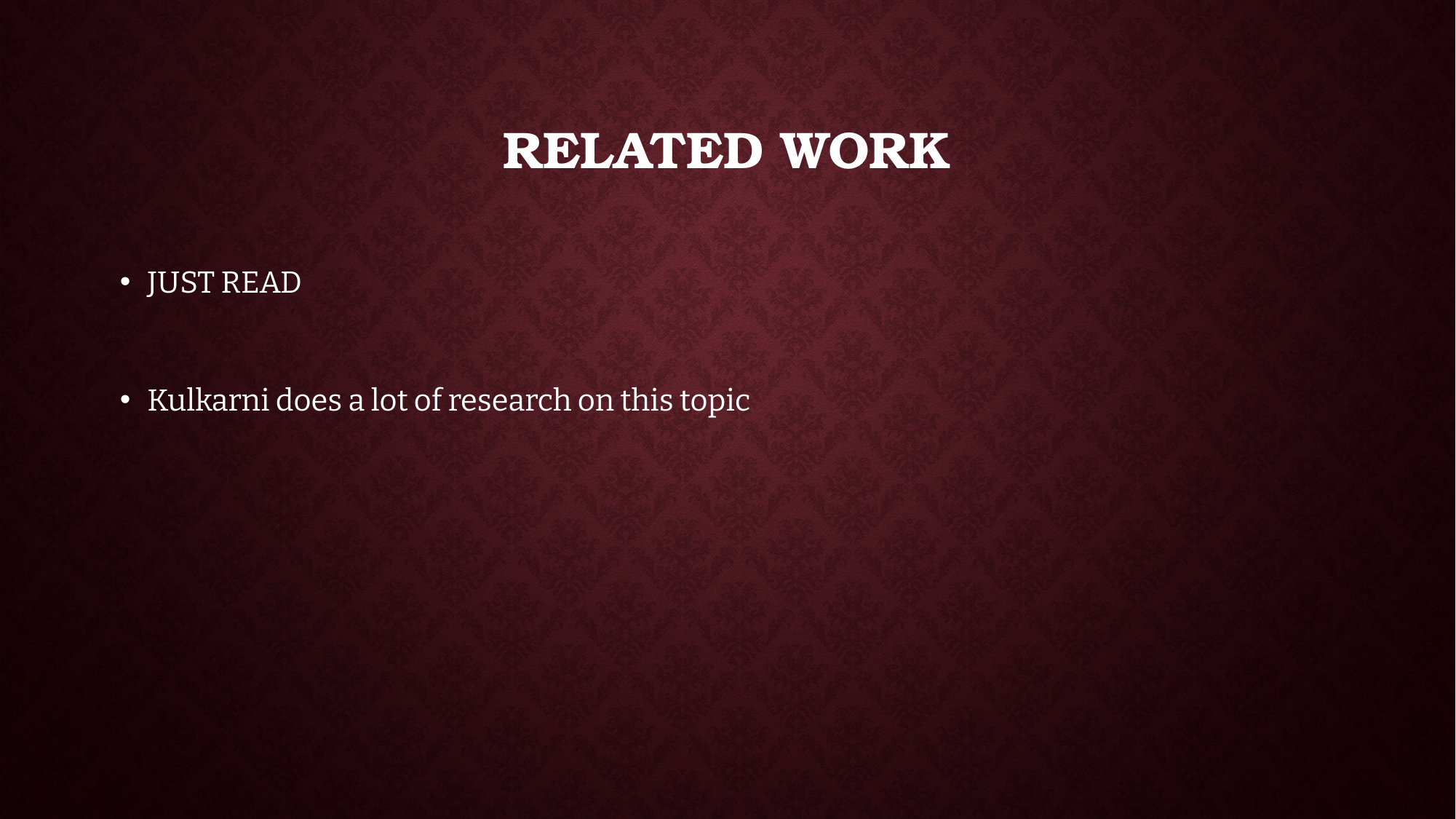

# Related work
JUST READ

Kulkarni does a lot of research on this topic